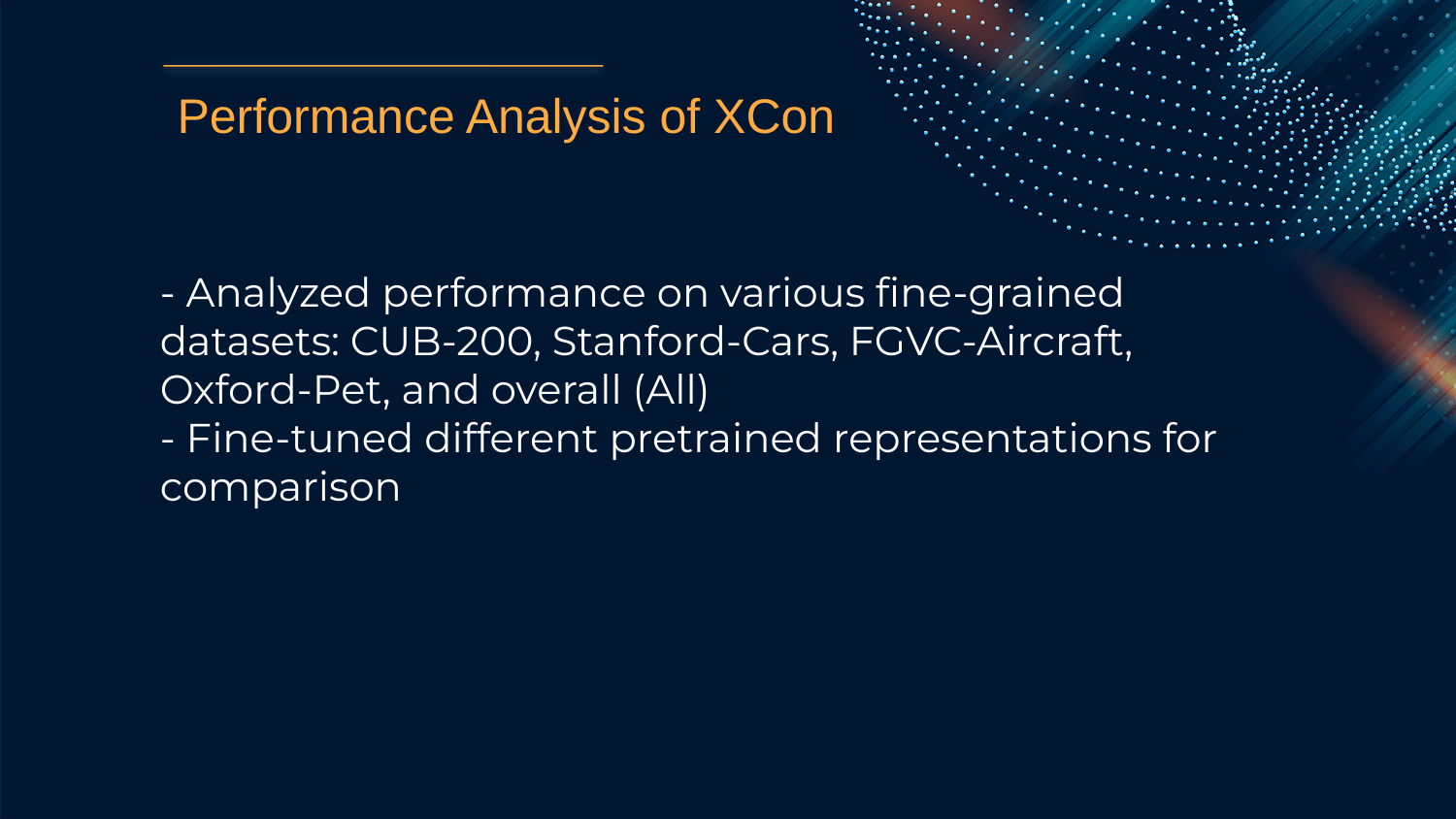

Performance Analysis of XCon

- Analyzed performance on various fine-grained datasets: CUB-200, Stanford-Cars, FGVC-Aircraft, Oxford-Pet, and overall (All)
- Fine-tuned different pretrained representations for comparison